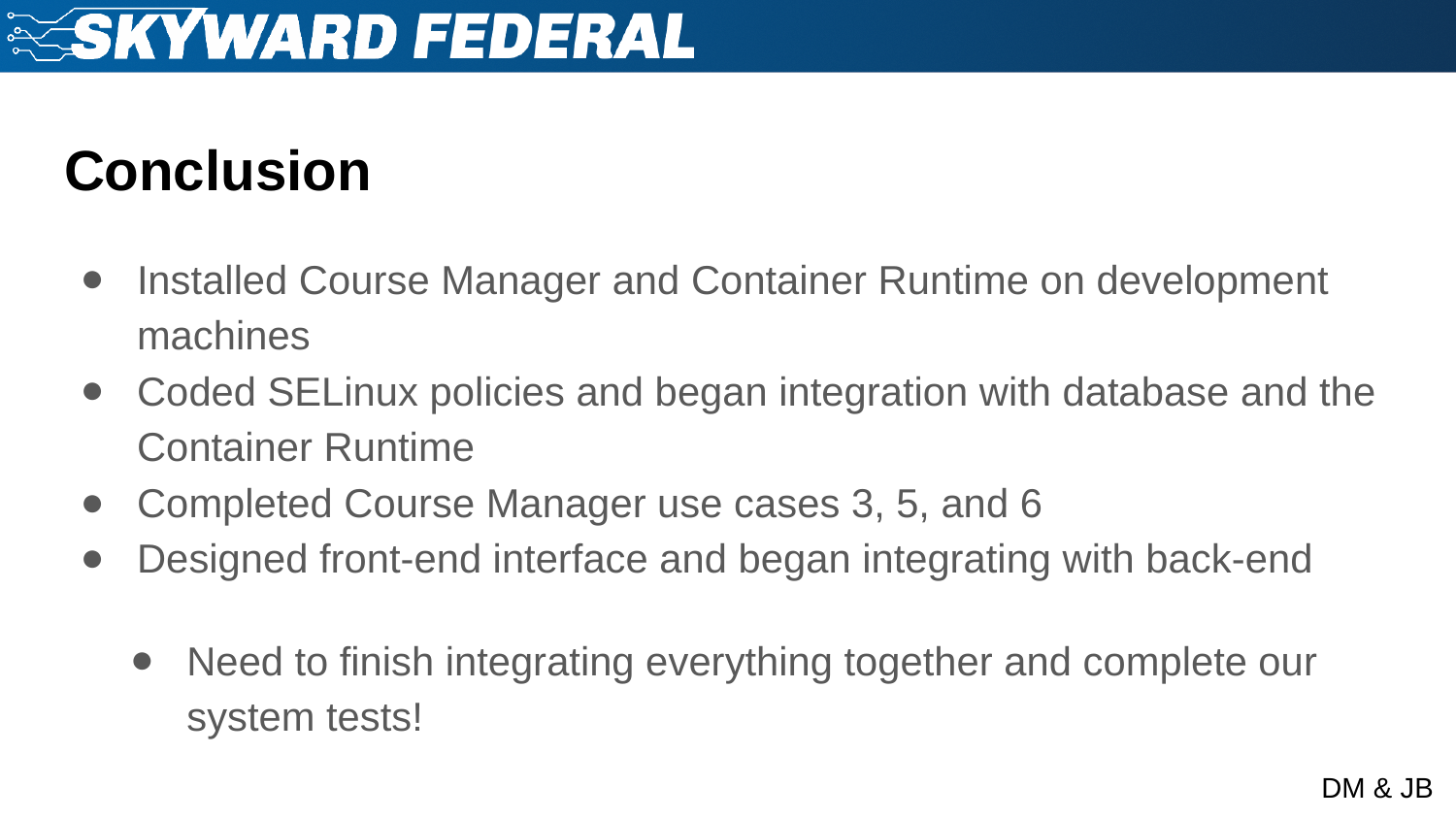

# Conclusion
Installed Course Manager and Container Runtime on development machines
Coded SELinux policies and began integration with database and the Container Runtime
Completed Course Manager use cases 3, 5, and 6
Designed front-end interface and began integrating with back-end

Need to finish integrating everything together and complete our system tests!
DM & JB